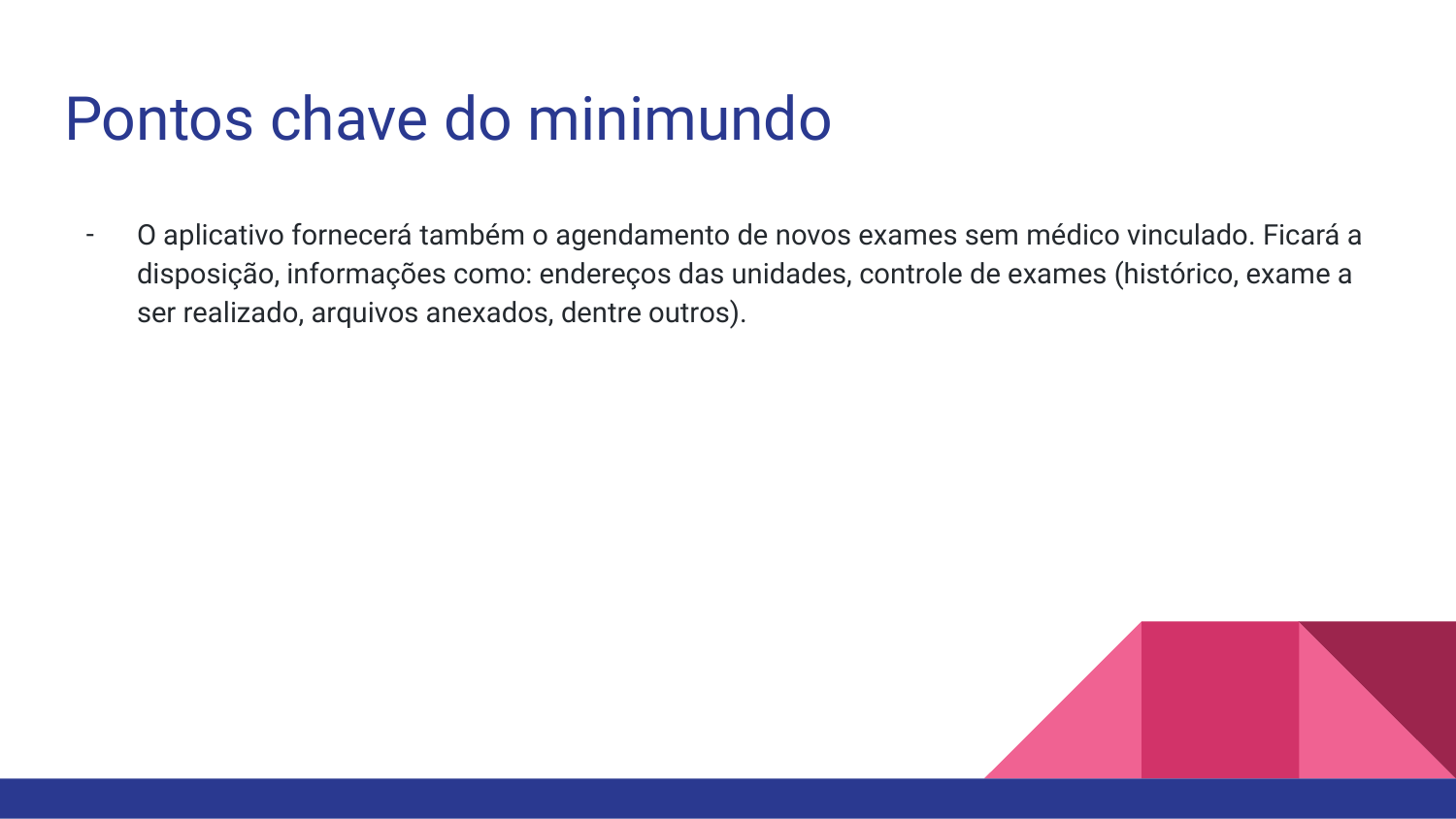

# Pontos chave do minimundo
O aplicativo fornecerá também o agendamento de novos exames sem médico vinculado. Ficará a disposição, informações como: endereços das unidades, controle de exames (histórico, exame a ser realizado, arquivos anexados, dentre outros).